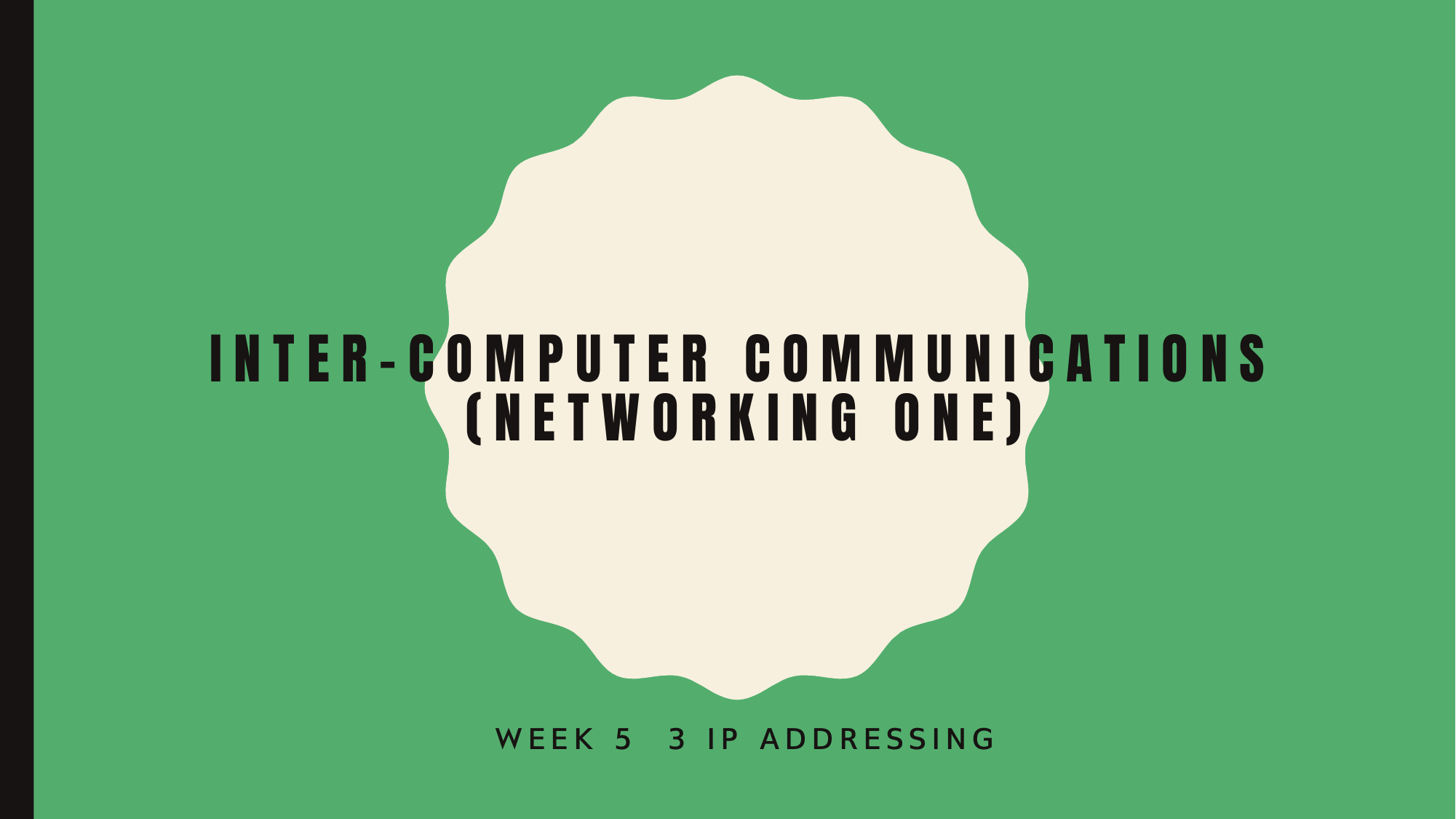

# Inter-Computer Communications (Networking One)
Week 5  3 IP Addressing